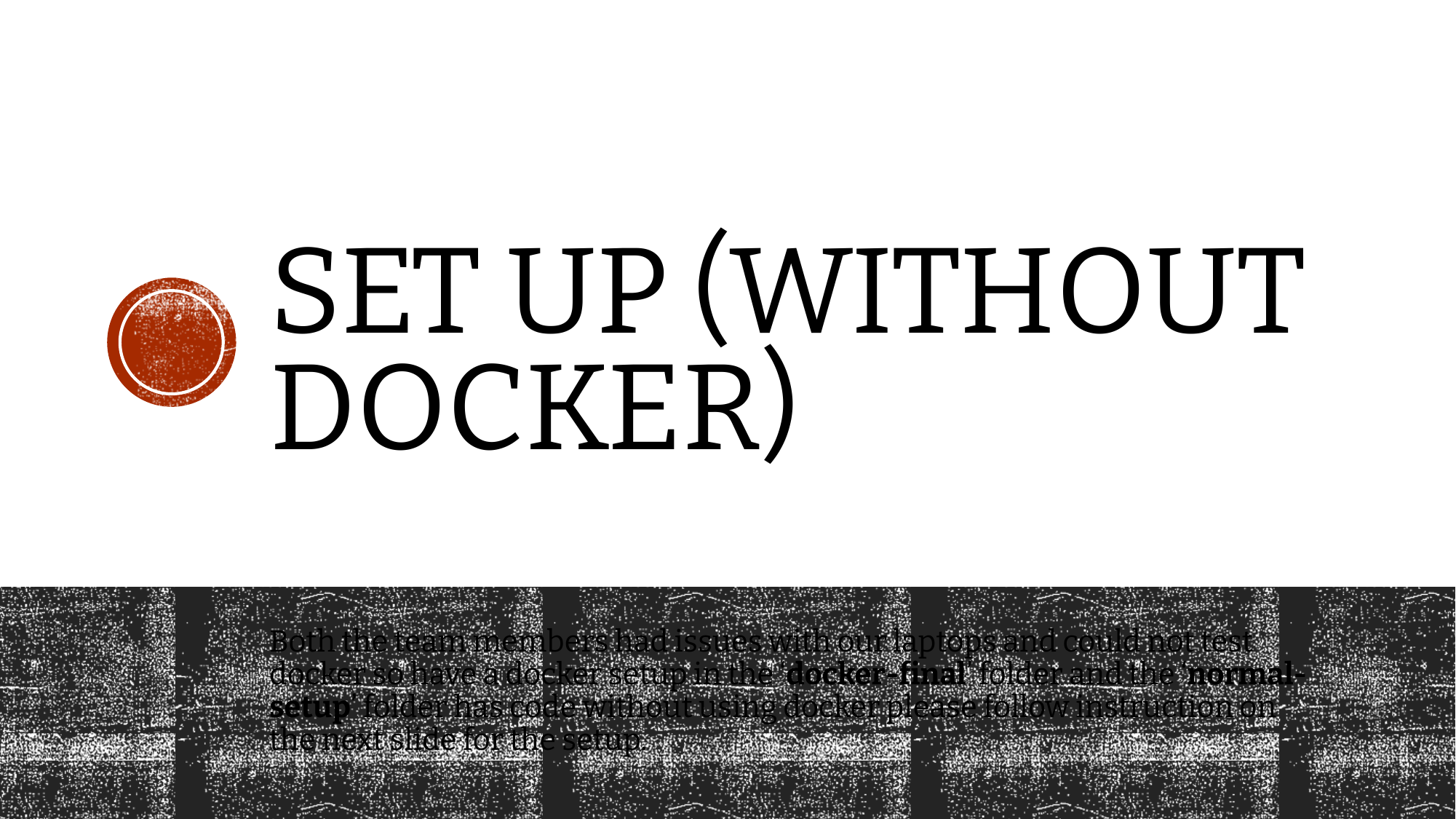

# Set up (without docker)
Both the team members had issues with our laptops and could not test docker so have a docker setup in the ‘docker-final’ folder and the ‘normal-setup’ folder has code without using docker please follow instruction on the next slide for the setup.